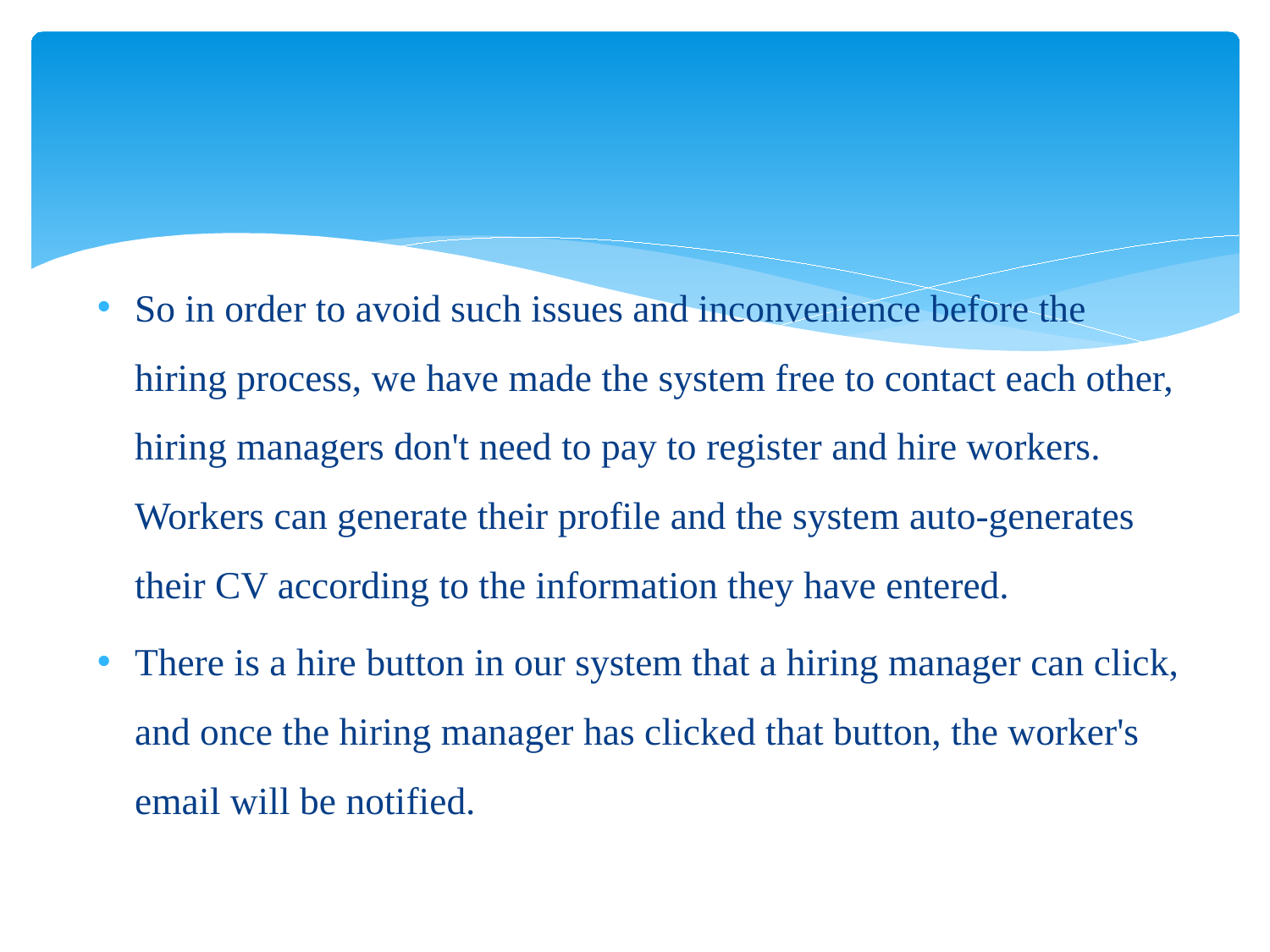

So in order to avoid such issues and inconvenience before the hiring process, we have made the system free to contact each other, hiring managers don't need to pay to register and hire workers. Workers can generate their profile and the system auto-generates their CV according to the information they have entered.
There is a hire button in our system that a hiring manager can click, and once the hiring manager has clicked that button, the worker's email will be notified.